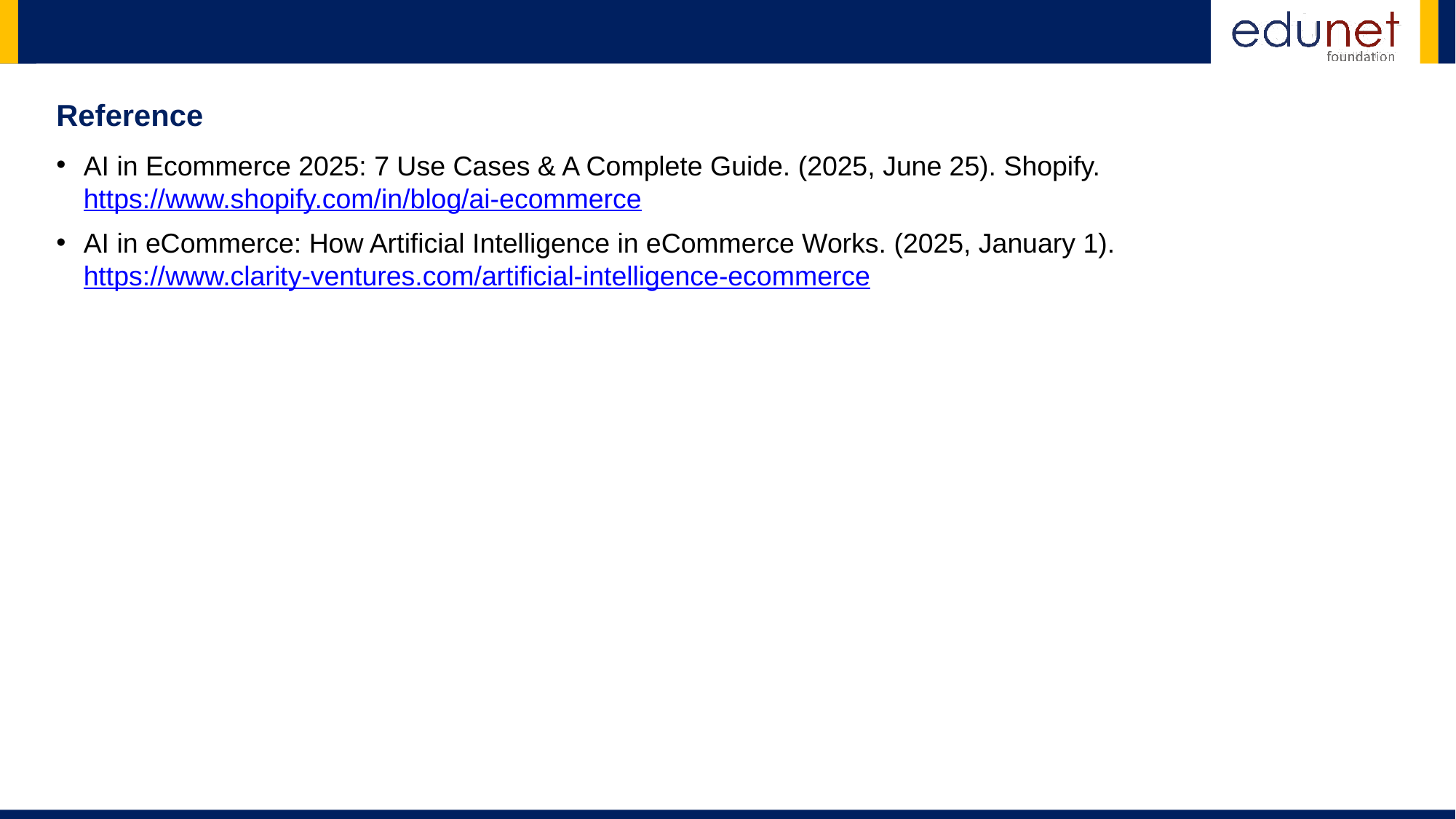

Reference
AI in Ecommerce 2025: 7 Use Cases & A Complete Guide. (2025, June 25). Shopify. https://www.shopify.com/in/blog/ai-ecommerce
AI in eCommerce: How Artificial Intelligence in eCommerce Works. (2025, January 1). https://www.clarity-ventures.com/artificial-intelligence-ecommerce